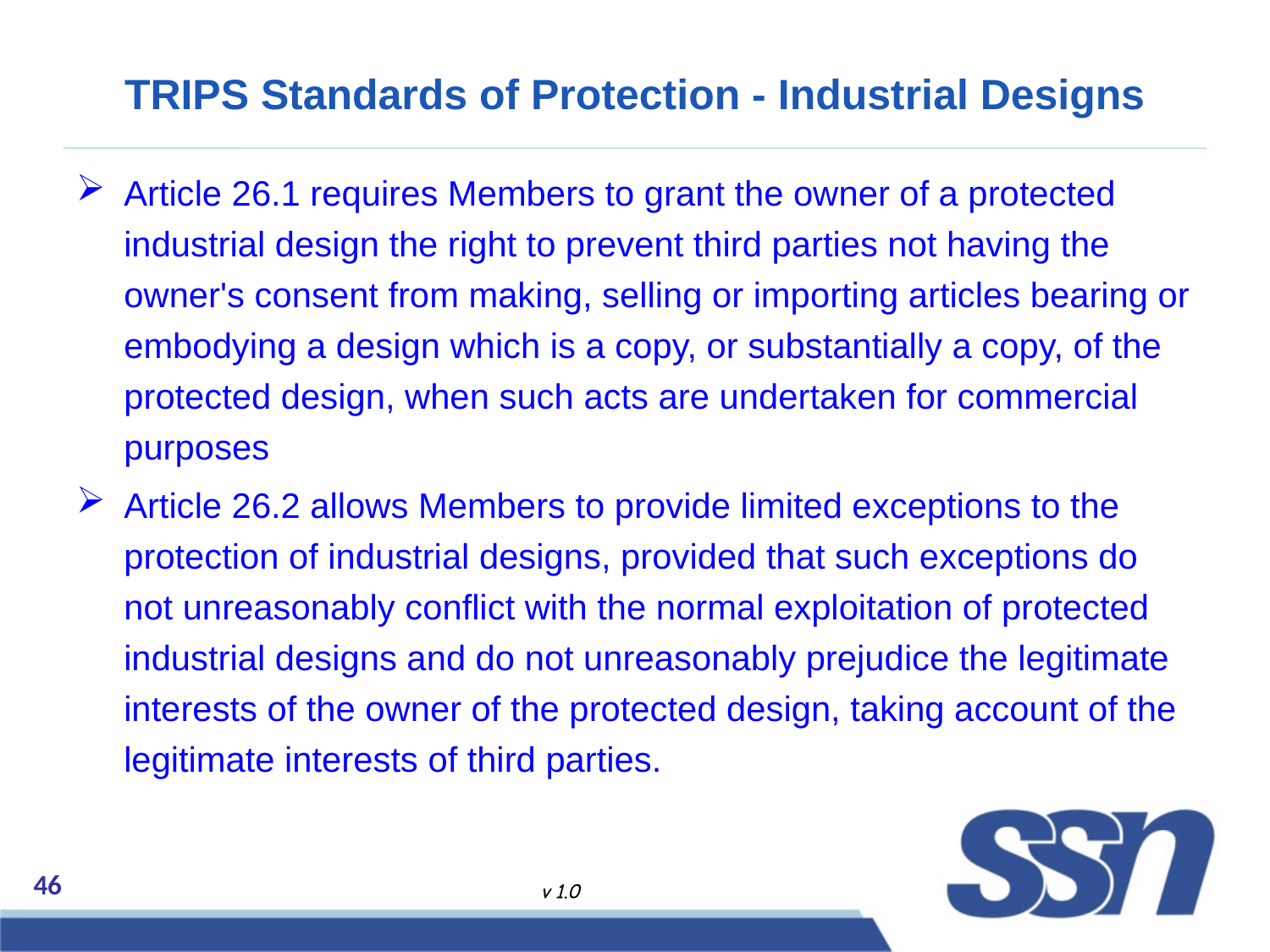

# TRIPS Standards of Protection - Industrial Designs
Article 26.1 requires Members to grant the owner of a protected industrial design the right to prevent third parties not having the owner's consent from making, selling or importing articles bearing or embodying a design which is a copy, or substantially a copy, of the protected design, when such acts are undertaken for commercial purposes
Article 26.2 allows Members to provide limited exceptions to the protection of industrial designs, provided that such exceptions do not unreasonably conflict with the normal exploitation of protected industrial designs and do not unreasonably prejudice the legitimate interests of the owner of the protected design, taking account of the legitimate interests of third parties.